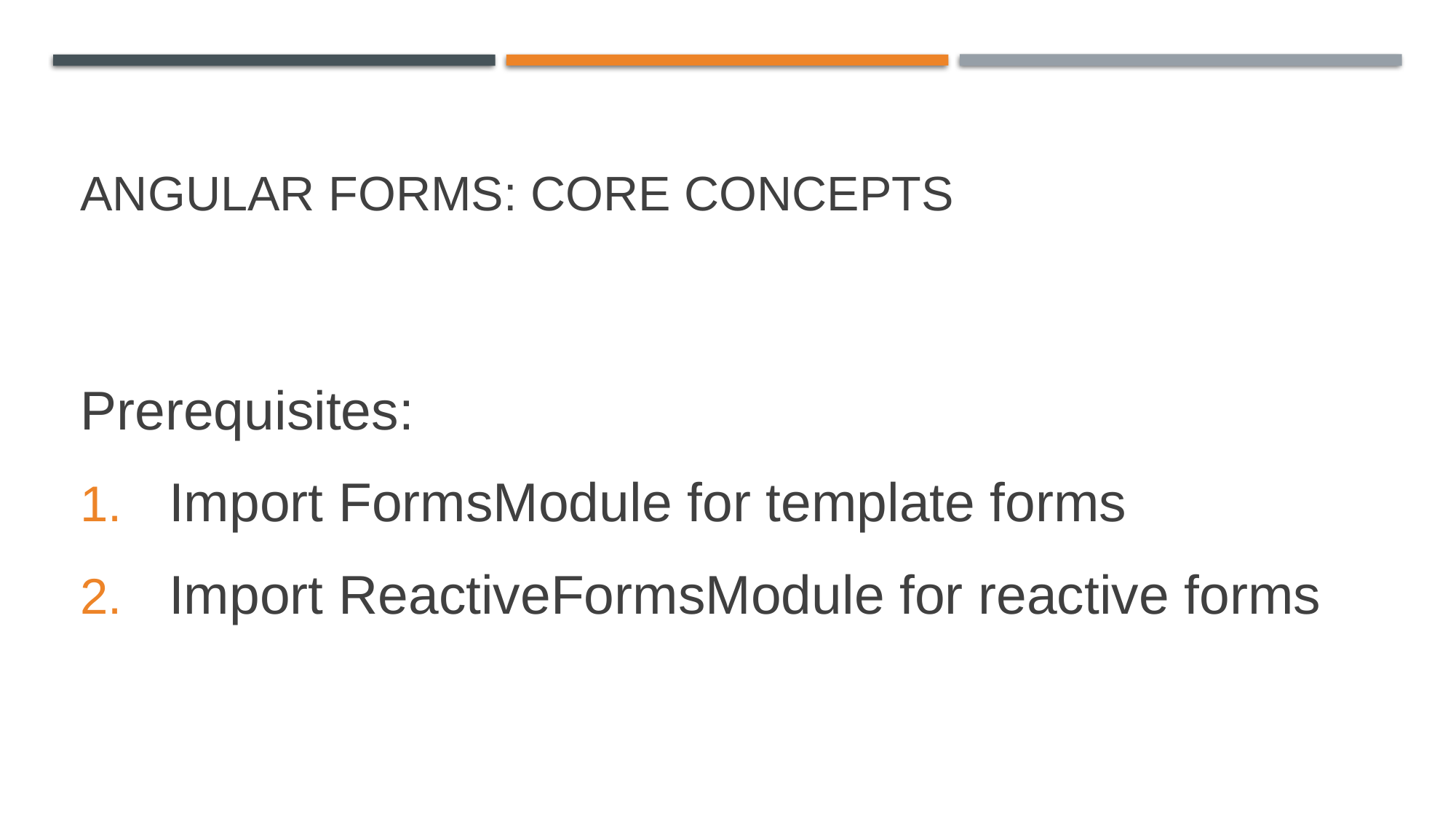

# Angular Forms: Core Concepts
Prerequisites:
Import FormsModule for template forms
Import ReactiveFormsModule for reactive forms